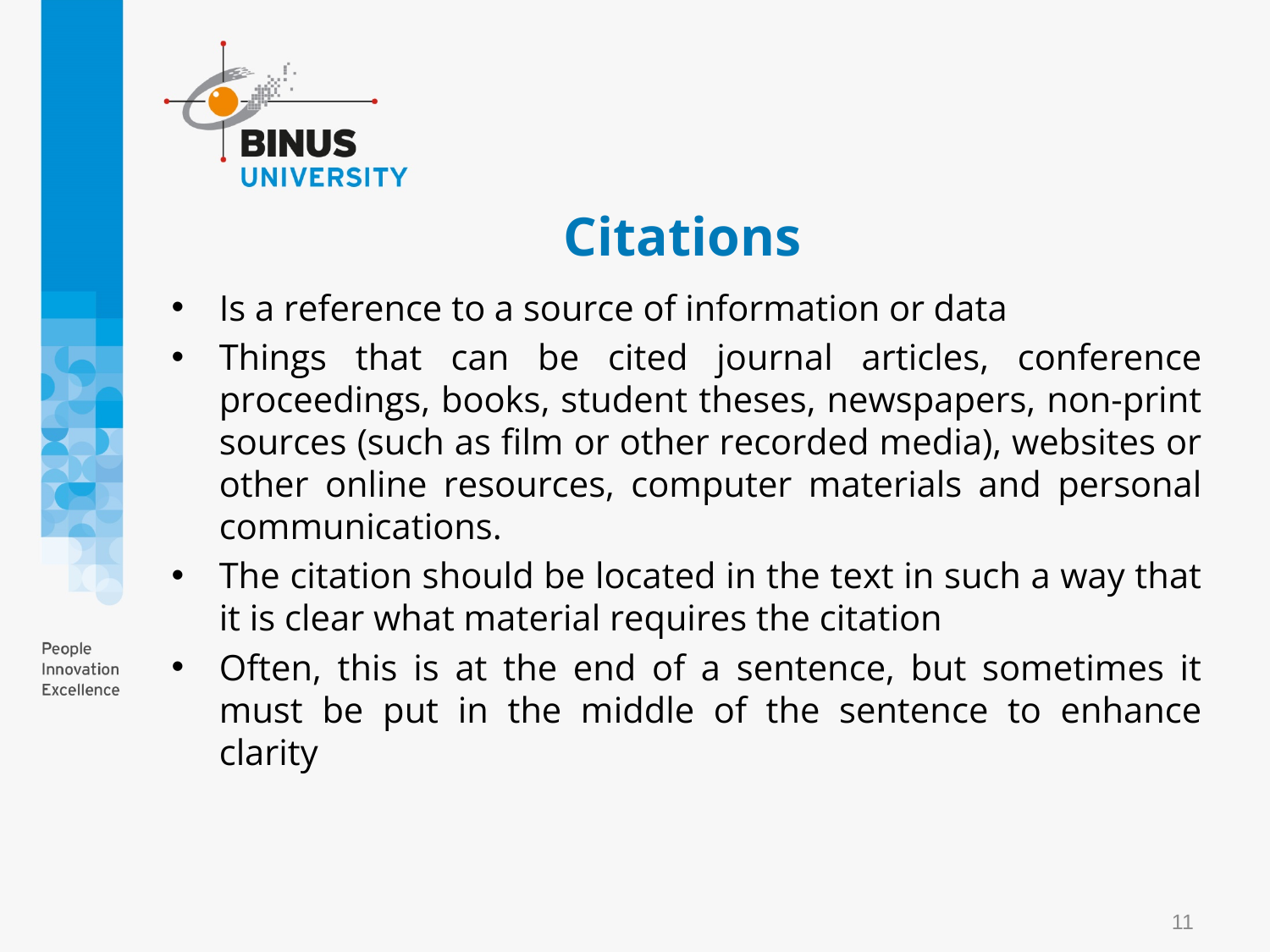

# Citations
Is a reference to a source of information or data
Things that can be cited journal articles, conference proceedings, books, student theses, newspapers, non-print sources (such as film or other recorded media), websites or other online resources, computer materials and personal communications.
The citation should be located in the text in such a way that it is clear what material requires the citation
Often, this is at the end of a sentence, but sometimes it must be put in the middle of the sentence to enhance clarity

11